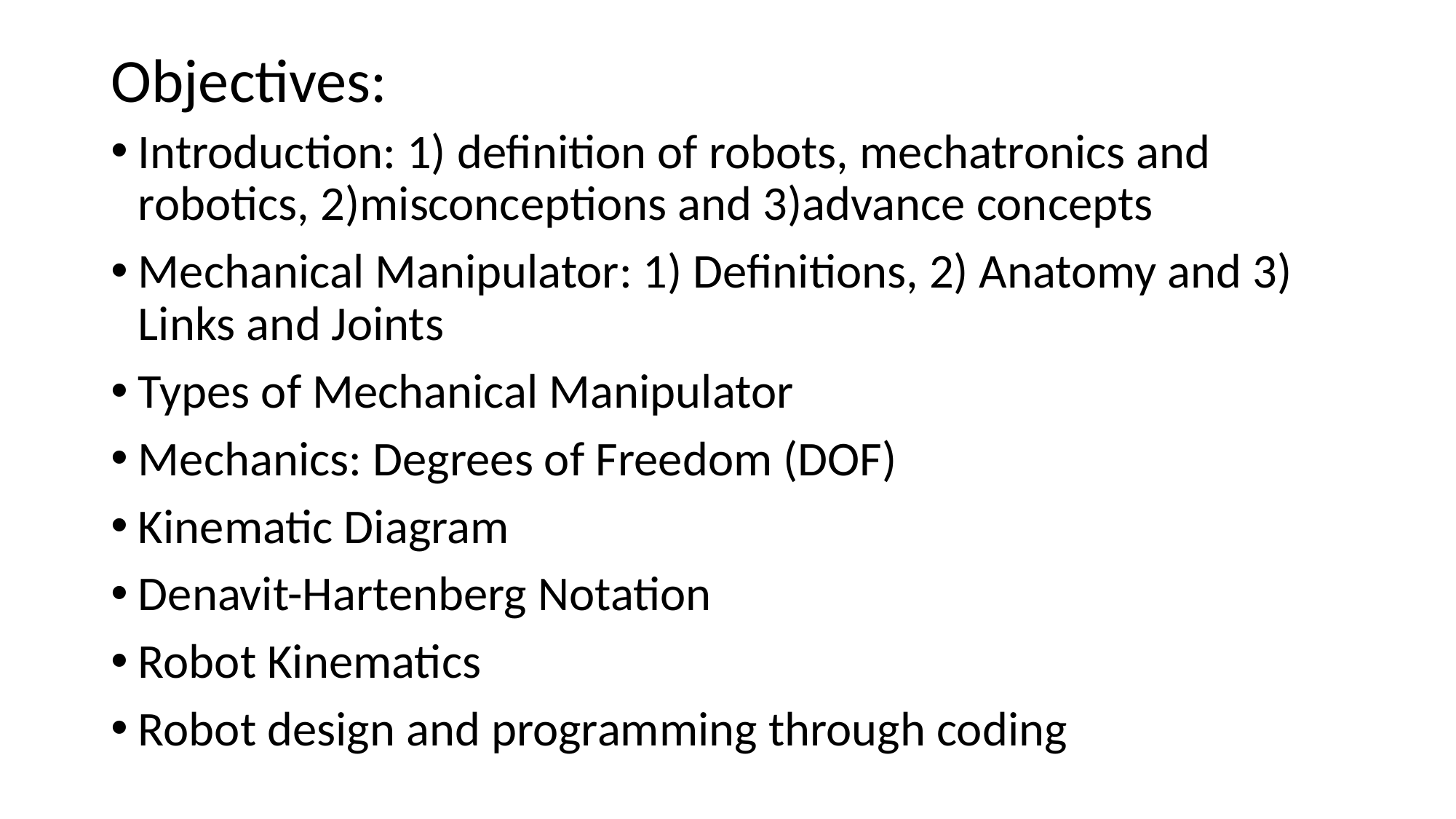

# Objectives:
Introduction: 1) definition of robots, mechatronics and robotics, 2)misconceptions and 3)advance concepts
Mechanical Manipulator: 1) Definitions, 2) Anatomy and 3) Links and Joints
Types of Mechanical Manipulator
Mechanics: Degrees of Freedom (DOF)
Kinematic Diagram
Denavit-Hartenberg Notation
Robot Kinematics
Robot design and programming through coding